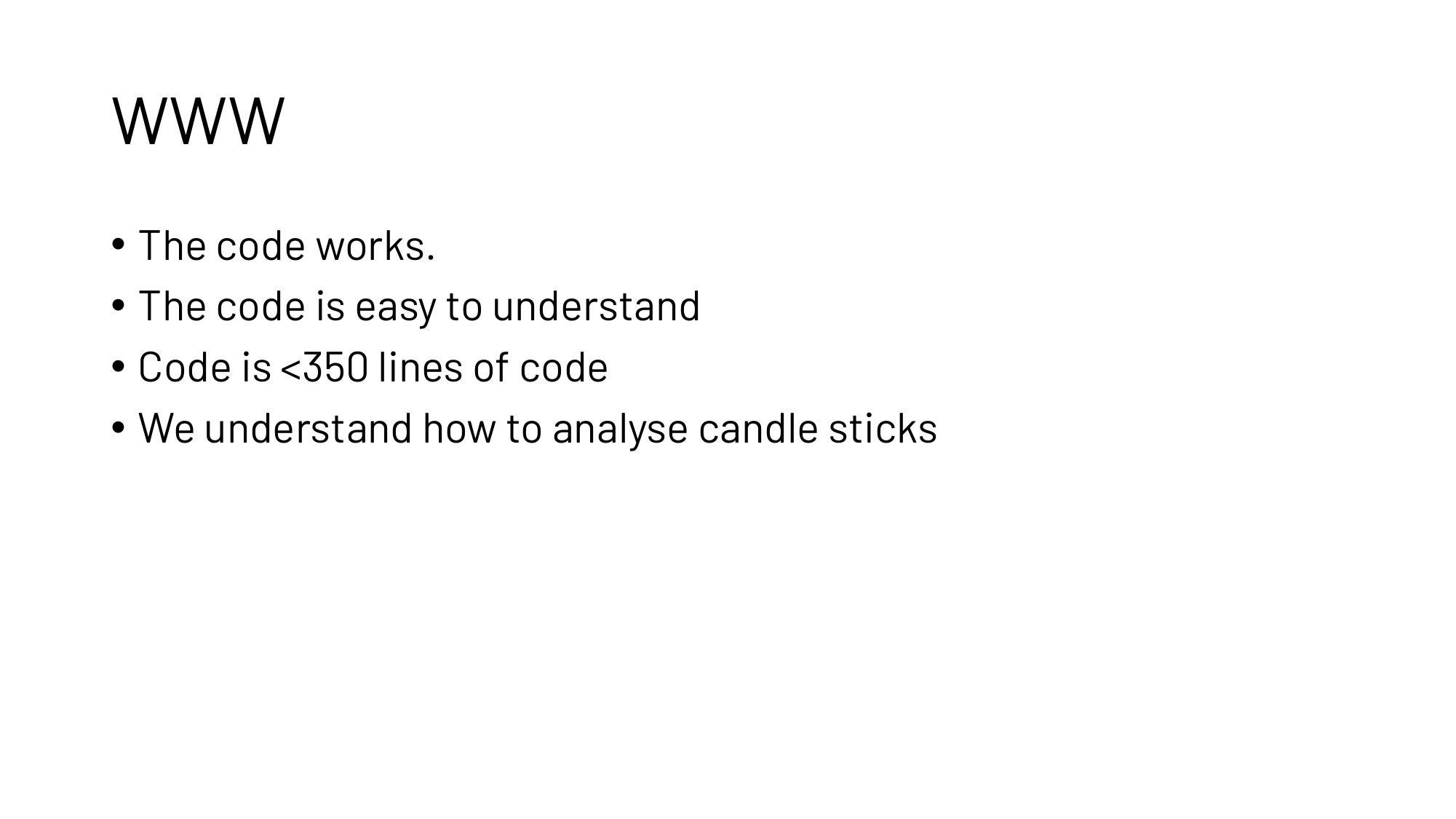

# WWW
The code works.
The code is easy to understand
Code is <350 lines of code
We understand how to analyse candle sticks